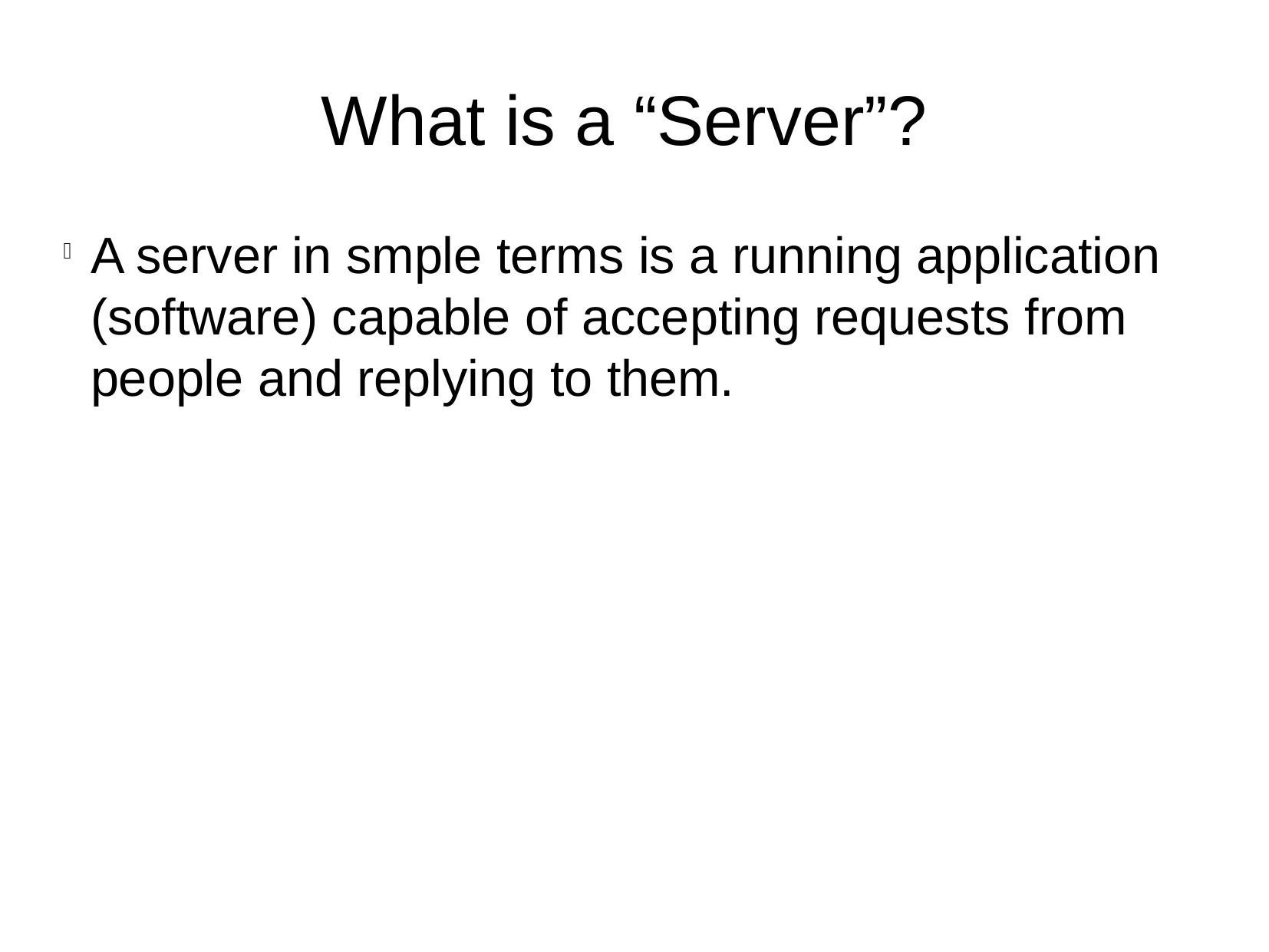

What is a “Server”?
A server in smple terms is a running application (software) capable of accepting requests from people and replying to them.